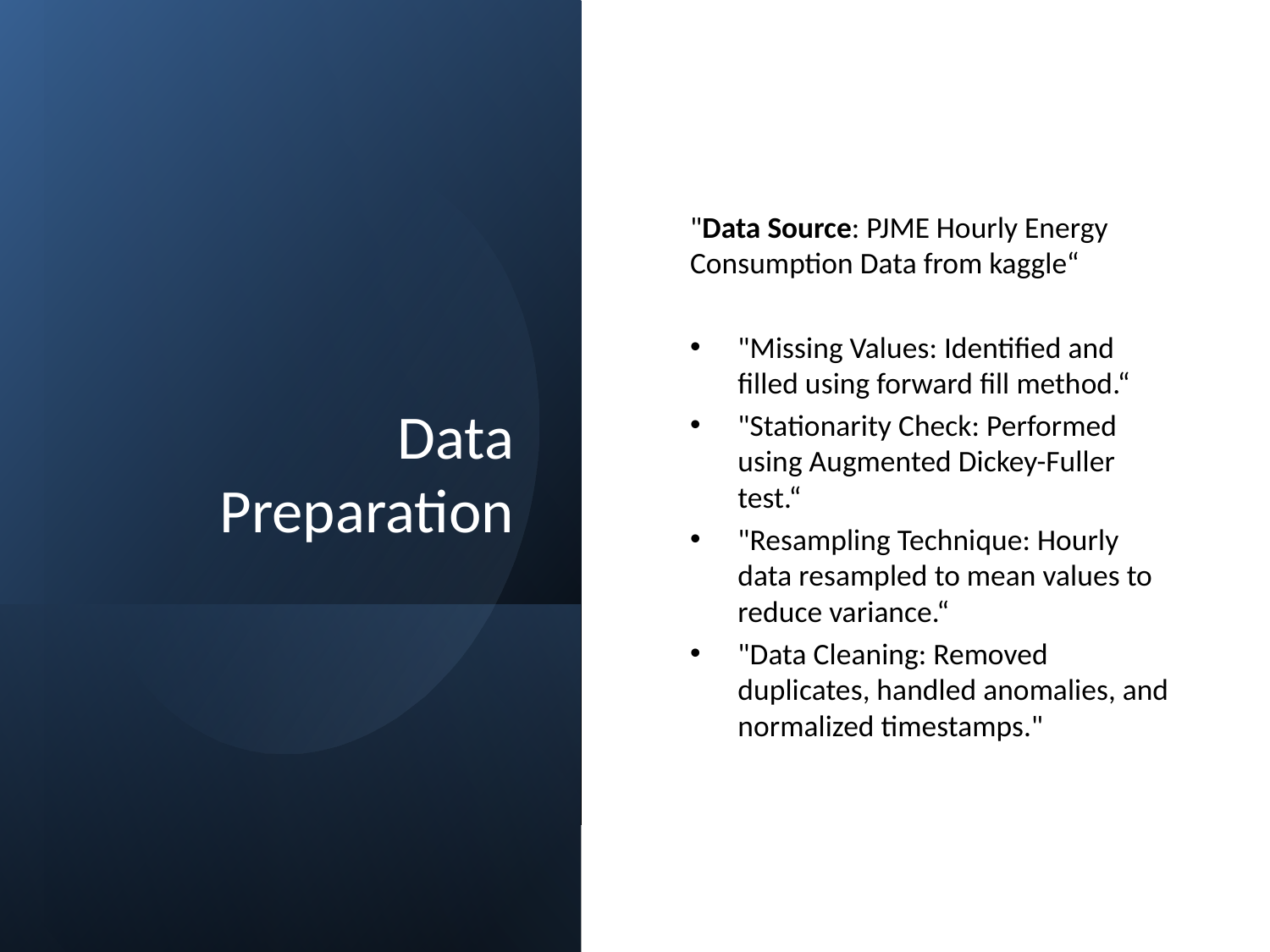

# Data Preparation
"Data Source: PJME Hourly Energy Consumption Data from kaggle“

"Missing Values: Identified and filled using forward fill method.“
"Stationarity Check: Performed using Augmented Dickey-Fuller test.“
"Resampling Technique: Hourly data resampled to mean values to reduce variance.“
"Data Cleaning: Removed duplicates, handled anomalies, and normalized timestamps."